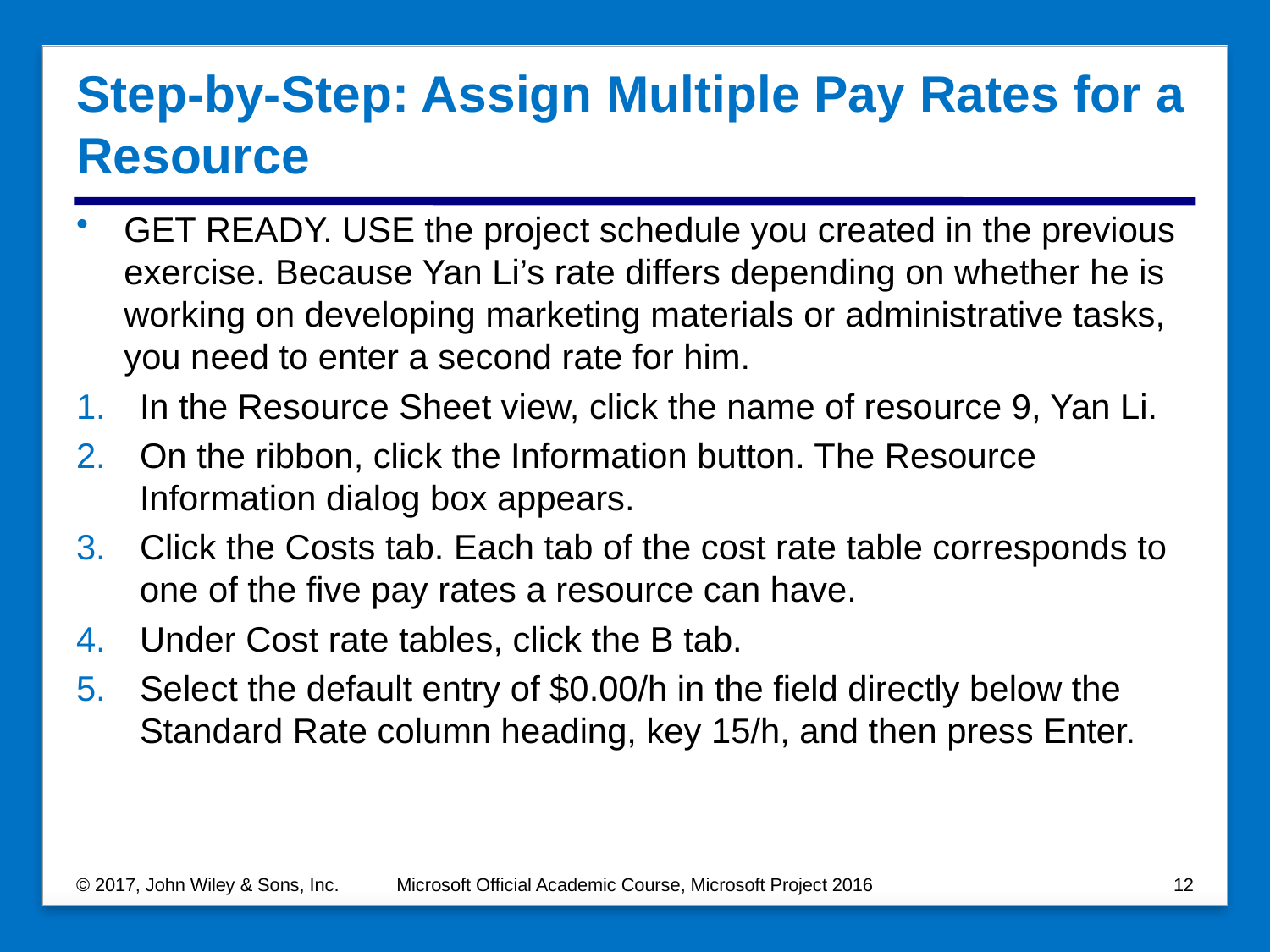

# Step-by-Step: Assign Multiple Pay Rates for a Resource
GET READY. USE the project schedule you created in the previous exercise. Because Yan Li’s rate differs depending on whether he is working on developing marketing materials or administrative tasks, you need to enter a second rate for him.
In the Resource Sheet view, click the name of resource 9, Yan Li.
On the ribbon, click the Information button. The Resource Information dialog box appears.
Click the Costs tab. Each tab of the cost rate table corresponds to one of the five pay rates a resource can have.
Under Cost rate tables, click the B tab.
Select the default entry of $0.00/h in the field directly below the Standard Rate column heading, key 15/h, and then press Enter.
© 2017, John Wiley & Sons, Inc.
Microsoft Official Academic Course, Microsoft Project 2016
12